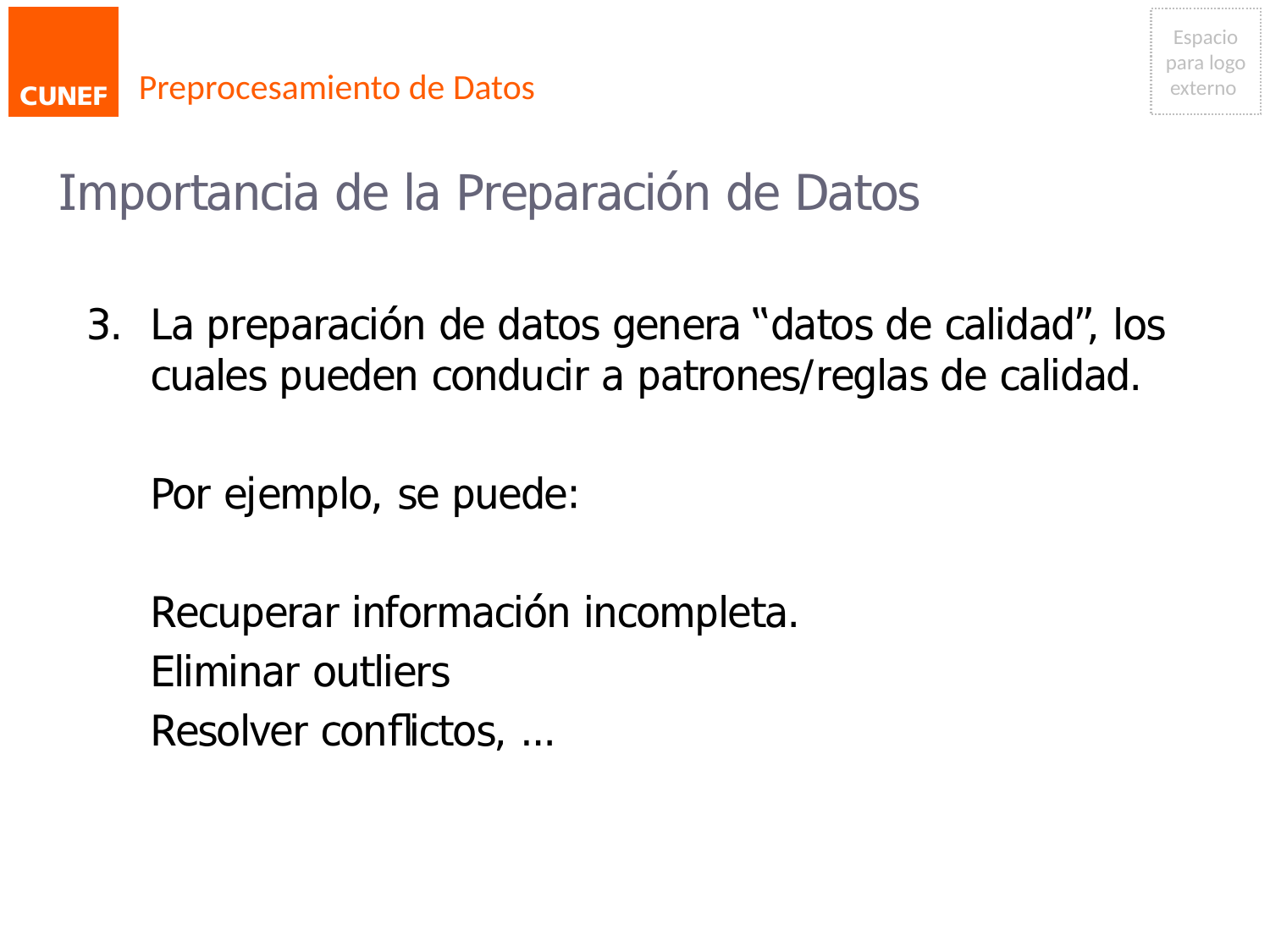

# Preprocesamiento de Datos
Importancia de la Preparación de Datos

3.	La preparación de datos genera “datos de calidad”, los cuales pueden conducir a patrones/reglas de calidad.

	Por ejemplo, se puede:

	Recuperar información incompleta.
	Eliminar outliers
	Resolver conflictos, …